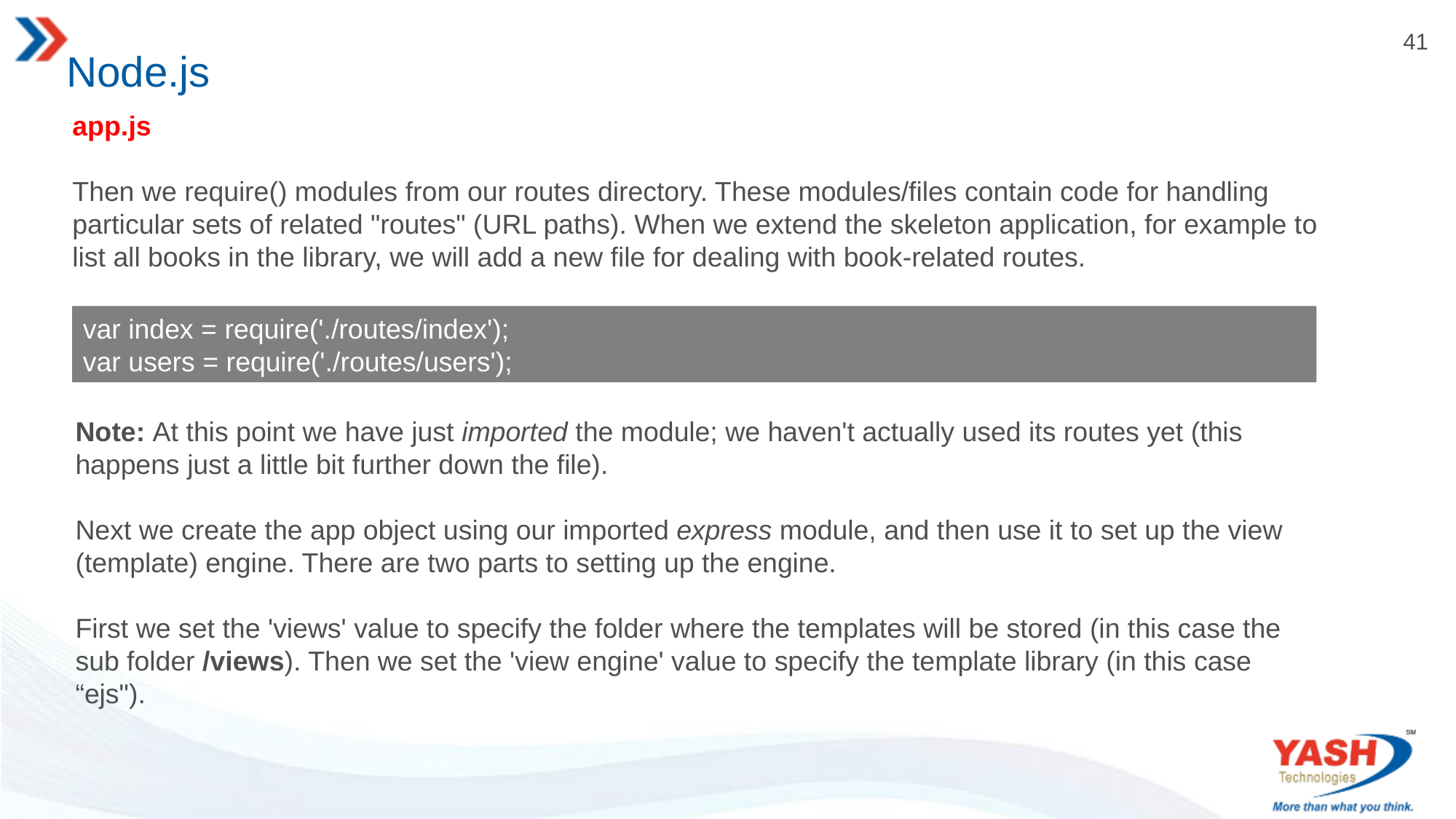

# Node.js
app.js

Then we require() modules from our routes directory. These modules/files contain code for handling particular sets of related "routes" (URL paths). When we extend the skeleton application, for example to list all books in the library, we will add a new file for dealing with book-related routes.
var index = require('./routes/index');
var users = require('./routes/users');
Note: At this point we have just imported the module; we haven't actually used its routes yet (this happens just a little bit further down the file).

Next we create the app object using our imported express module, and then use it to set up the view (template) engine. There are two parts to setting up the engine.

First we set the 'views' value to specify the folder where the templates will be stored (in this case the sub folder /views). Then we set the 'view engine' value to specify the template library (in this case “ejs").